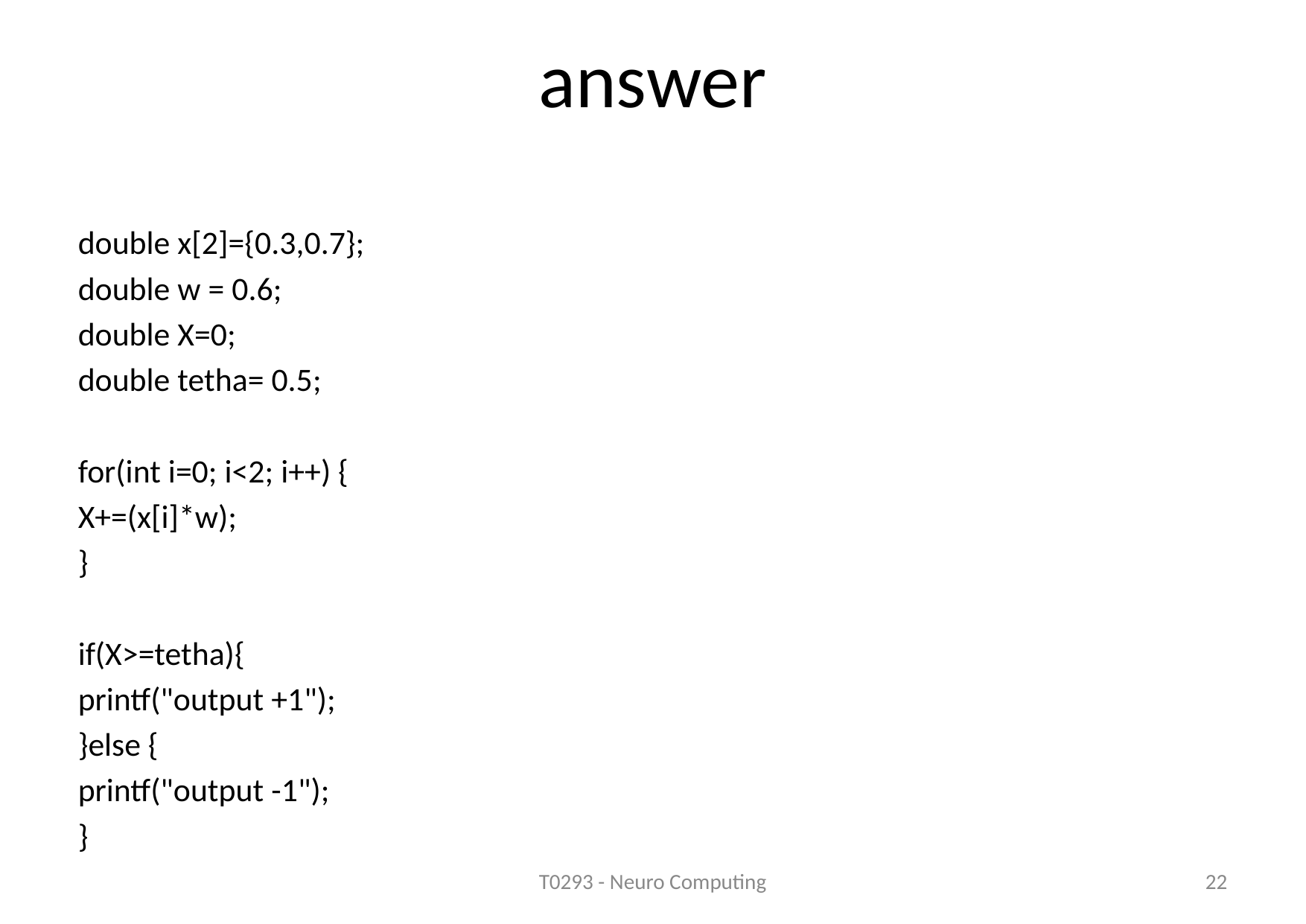

# answer
double x[2]={0.3,0.7};
double w = 0.6;
double X=0;
double tetha= 0.5;

for(int i=0; i<2; i++) {
X+=(x[i]*w);
}

if(X>=tetha){
printf("output +1");
}else {
printf("output -1");
}

T0293 - Neuro Computing
22